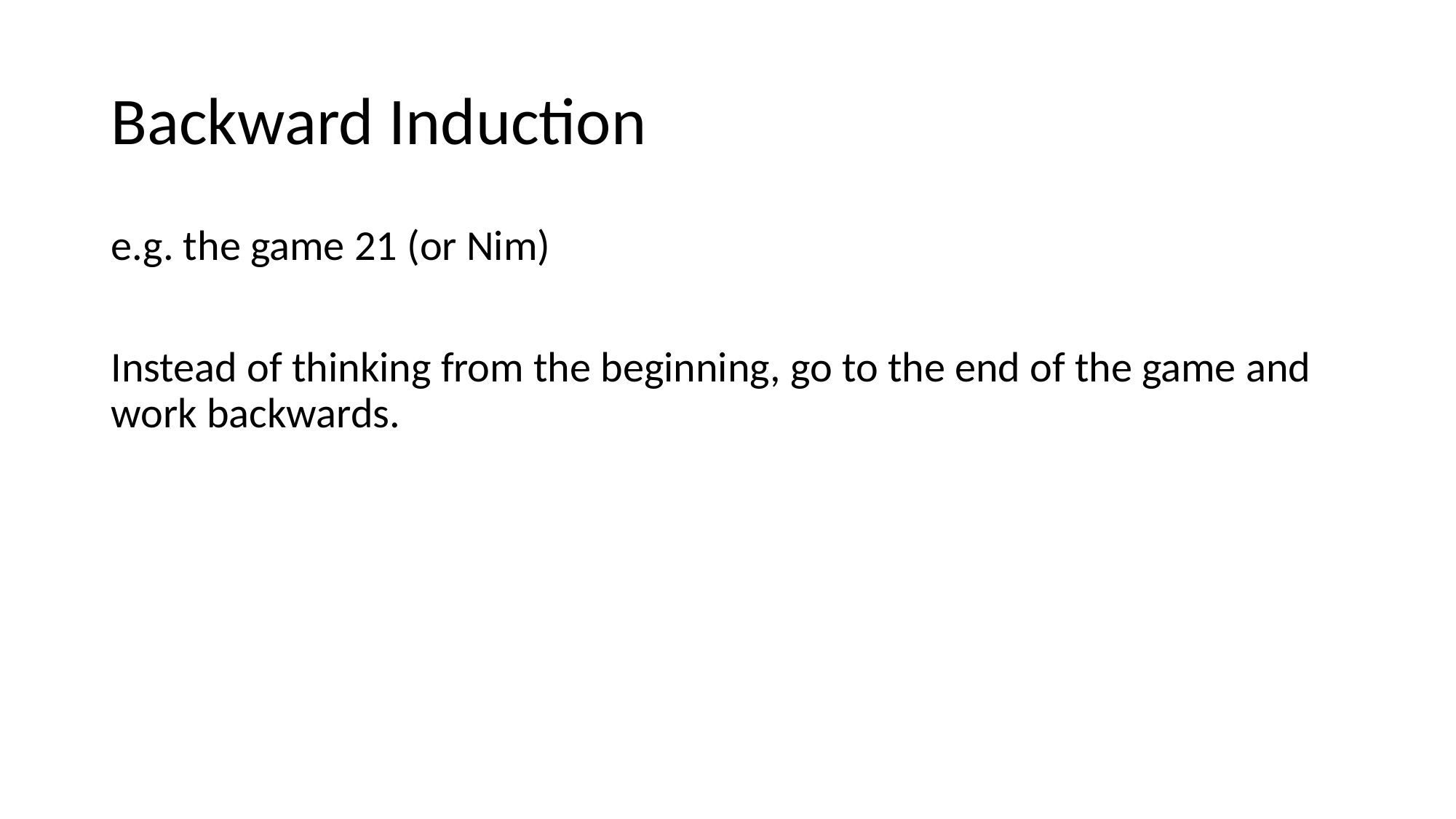

# Backward Induction
e.g. the game 21 (or Nim)

Instead of thinking from the beginning, go to the end of the game and work backwards.